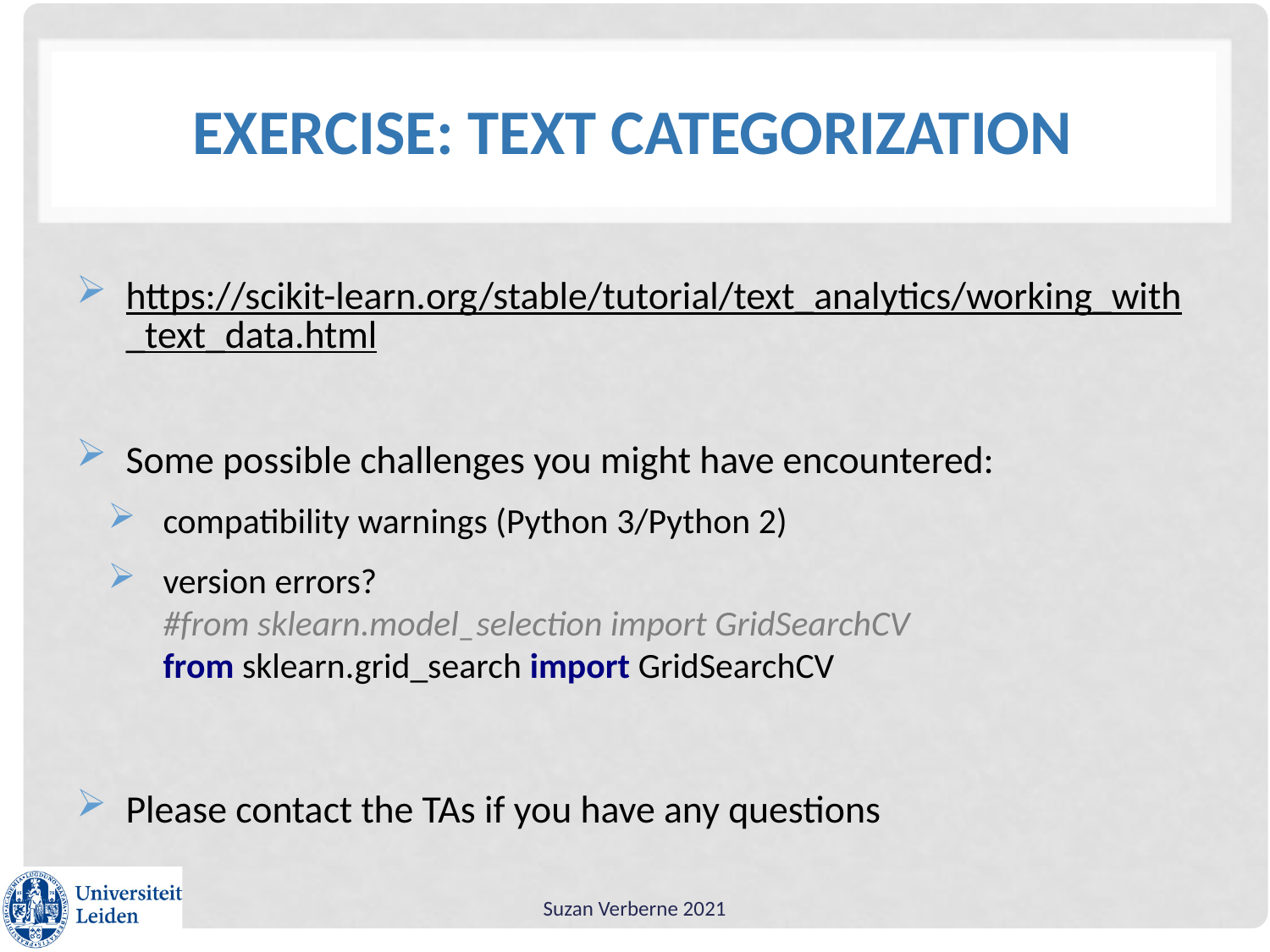

# Exercise: text categorization
https://scikit-learn.org/stable/tutorial/text_analytics/working_with_text_data.html
Some possible challenges you might have encountered:
compatibility warnings (Python 3/Python 2)
version errors?
#from sklearn.model_selection import GridSearchCV
from sklearn.grid_search import GridSearchCV

Please contact the TAs if you have any questions

Suzan Verberne 2021